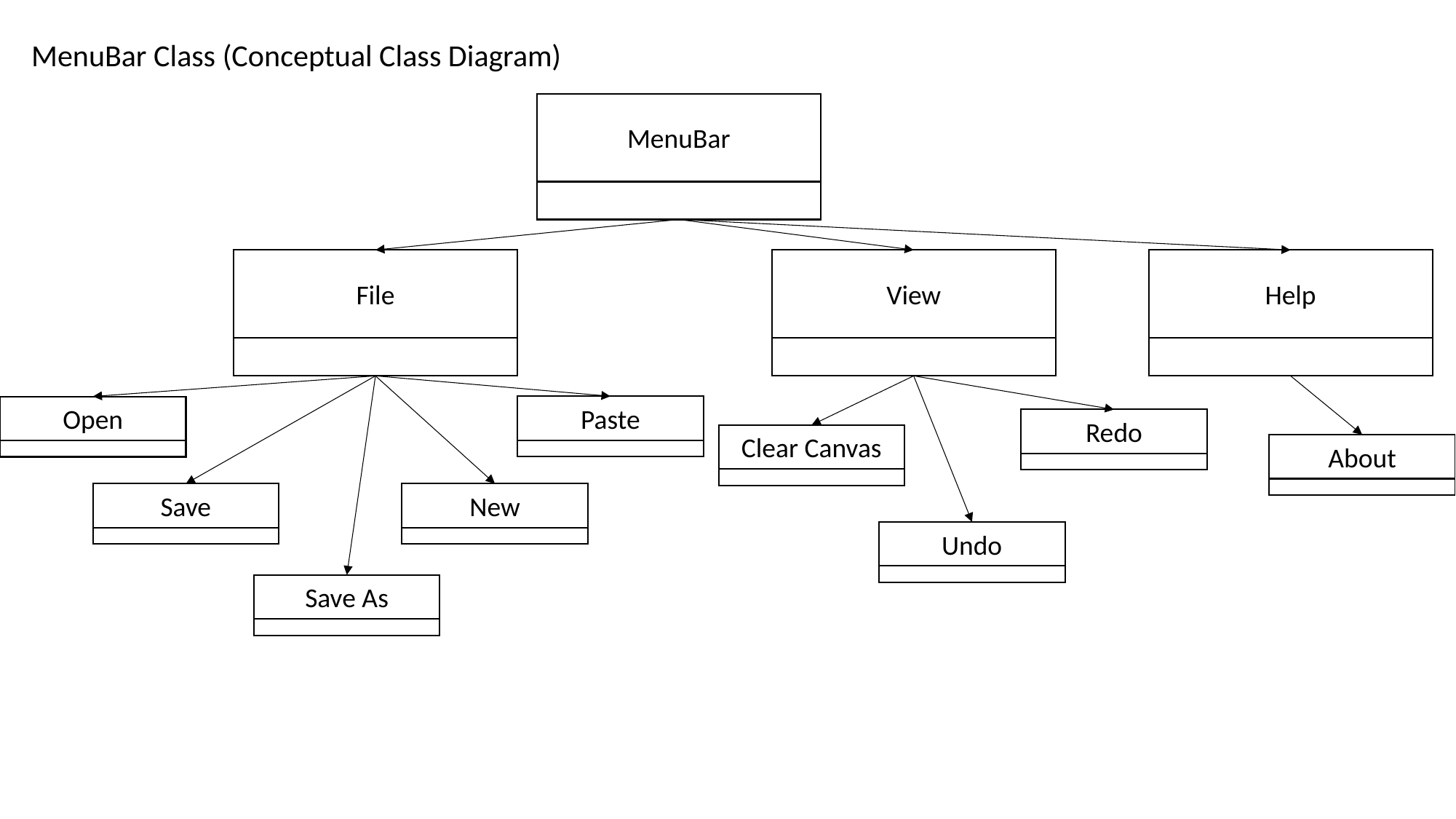

# MenuBar Class (Conceptual Class Diagram)
MenuBar

File
View
Help

Paste
Open
Redo
Clear Canvas
About

Save
New
Undo

Save As